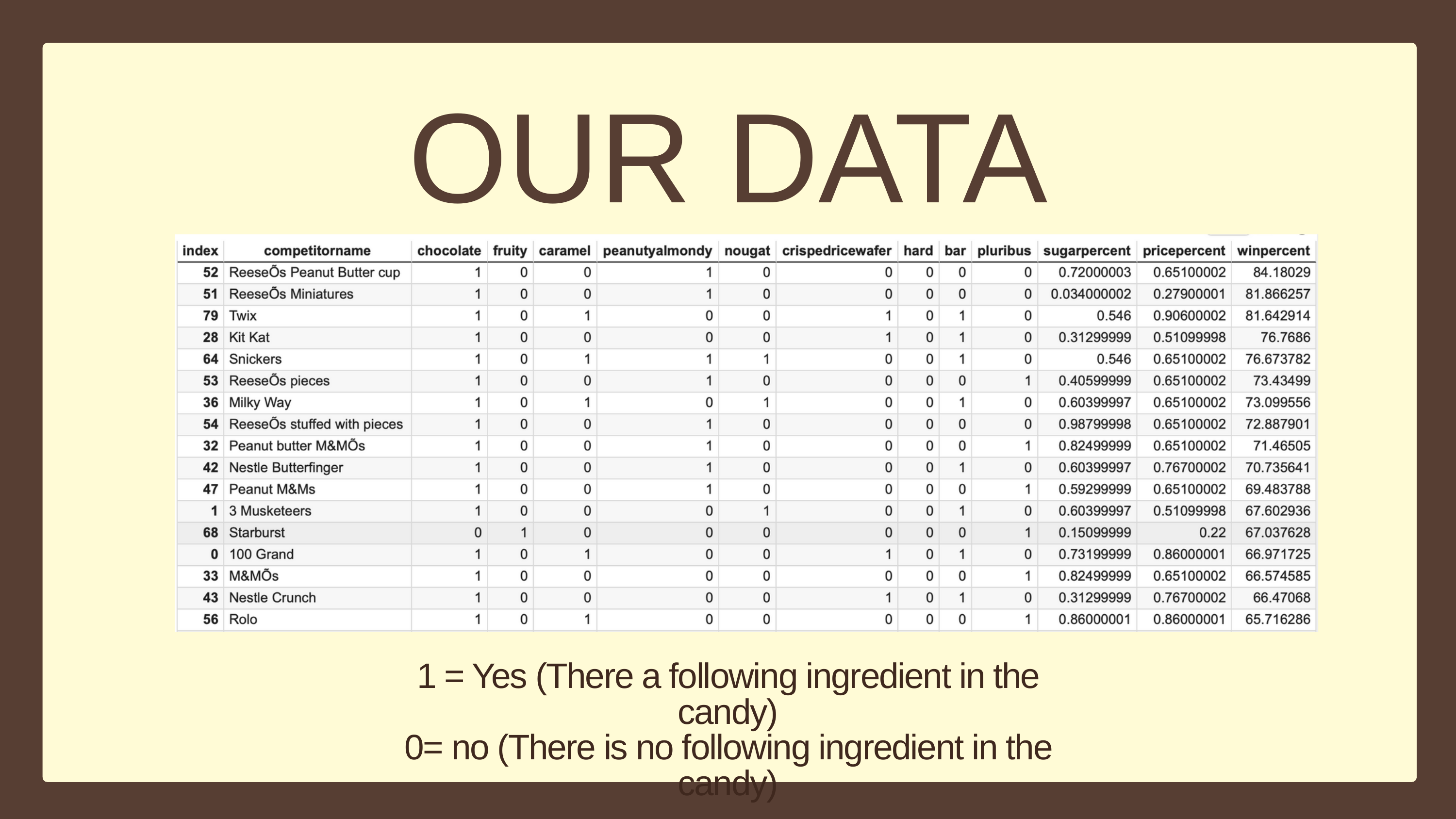

OUR DATA

1 = Yes (There a following ingredient in the candy)
0= no (There is no following ingredient in the candy)